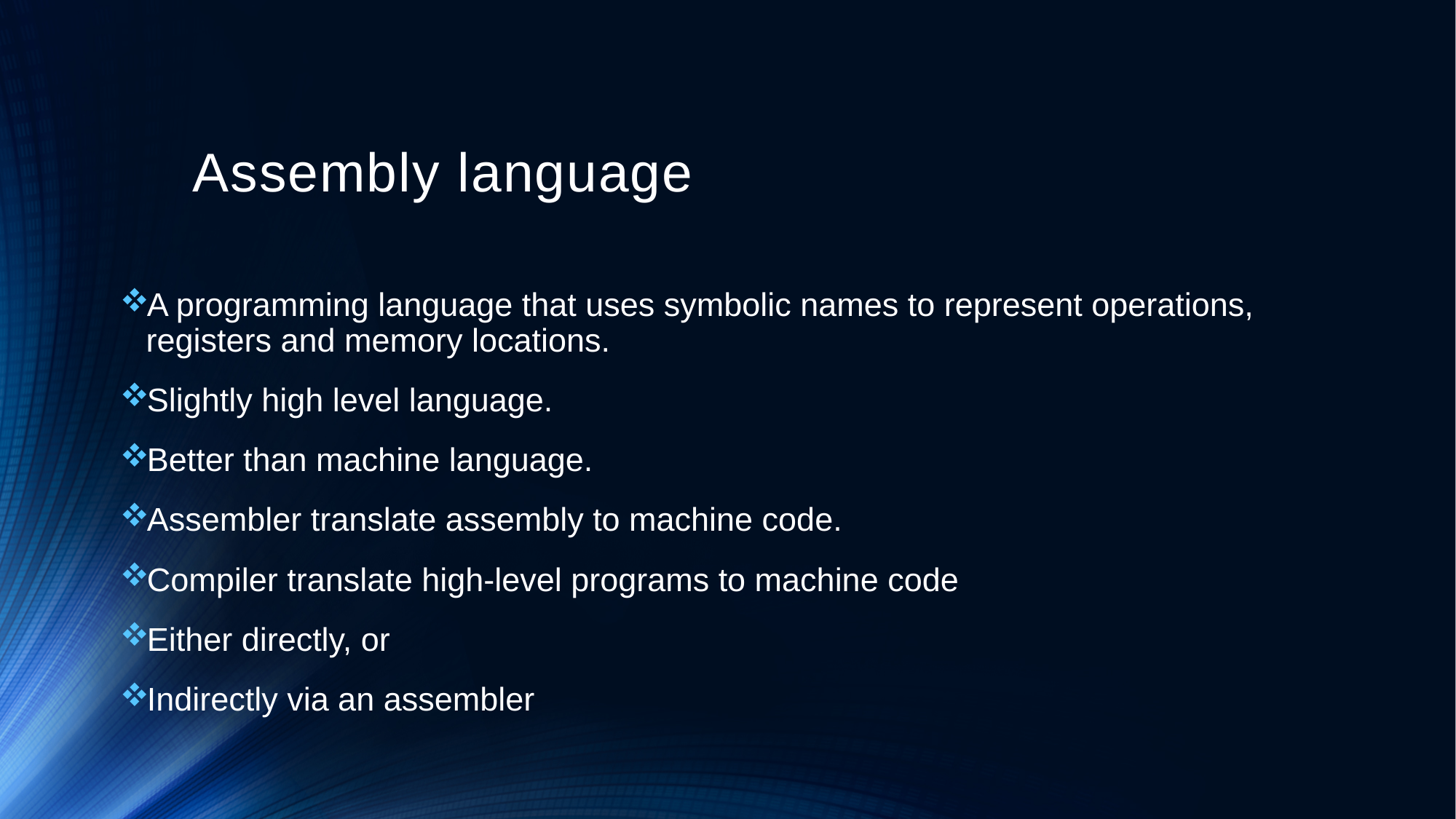

# Assembly language
A programming language that uses symbolic names to represent operations, registers and memory locations.
Slightly high level language.
Better than machine language.
Assembler translate assembly to machine code.
Compiler translate high-level programs to machine code
Either directly, or
Indirectly via an assembler